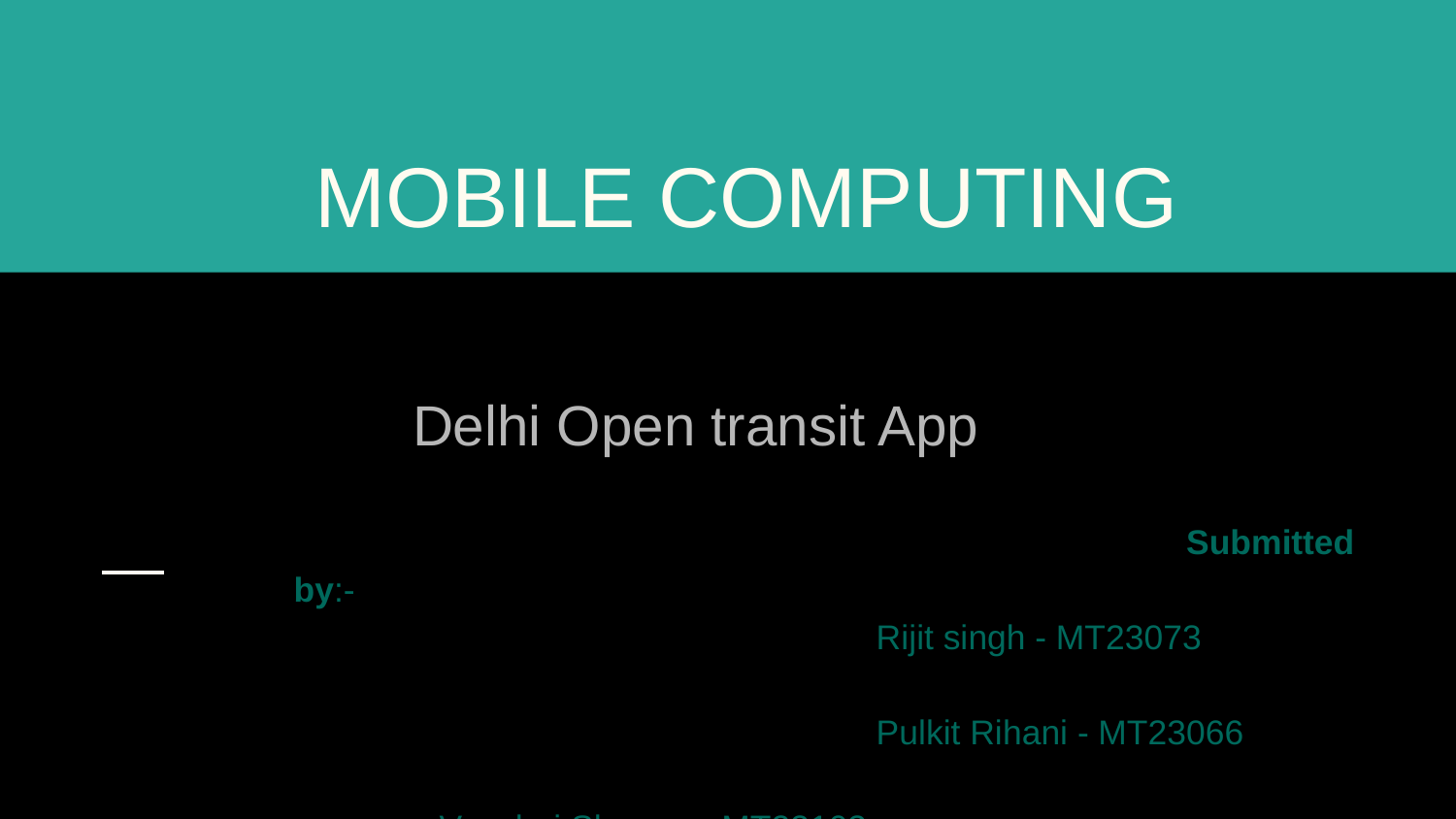

# MOBILE COMPUTING
    Delhi Open transit App
   						  Submitted by:-
Rijit singh - MT23073
Pulkit Rihani - MT23066
     	 					Vanshaj Sharma - MT23103
Ayush giri Goswami - MT23113